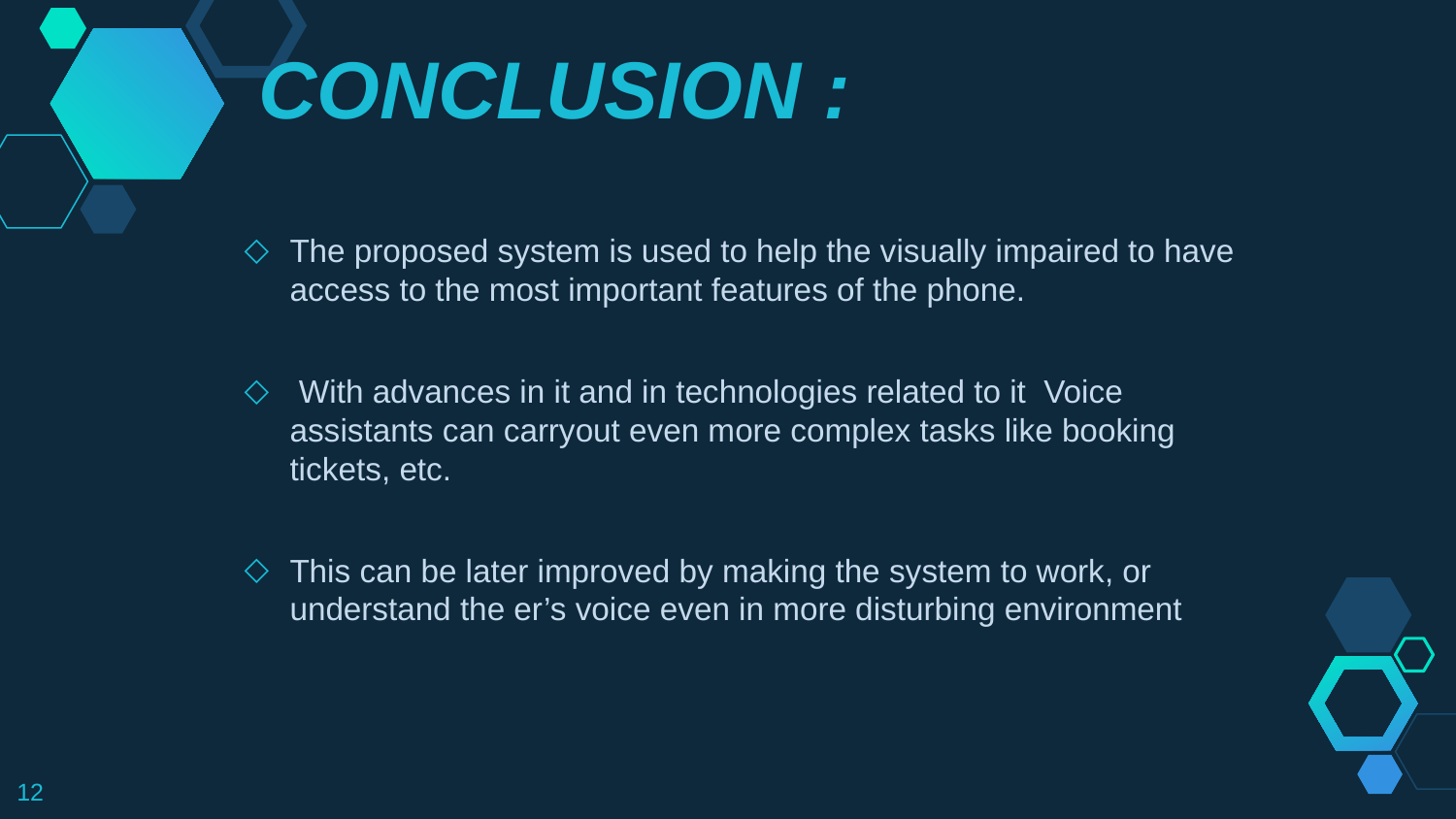

CONCLUSION :
The proposed system is used to help the visually impaired to have access to the most important features of the phone.

 With advances in it and in technologies related to it  Voice assistants can carryout even more complex tasks like booking tickets, etc.

This can be later improved by making the system to work, or understand the er’s voice even in more disturbing environment
12